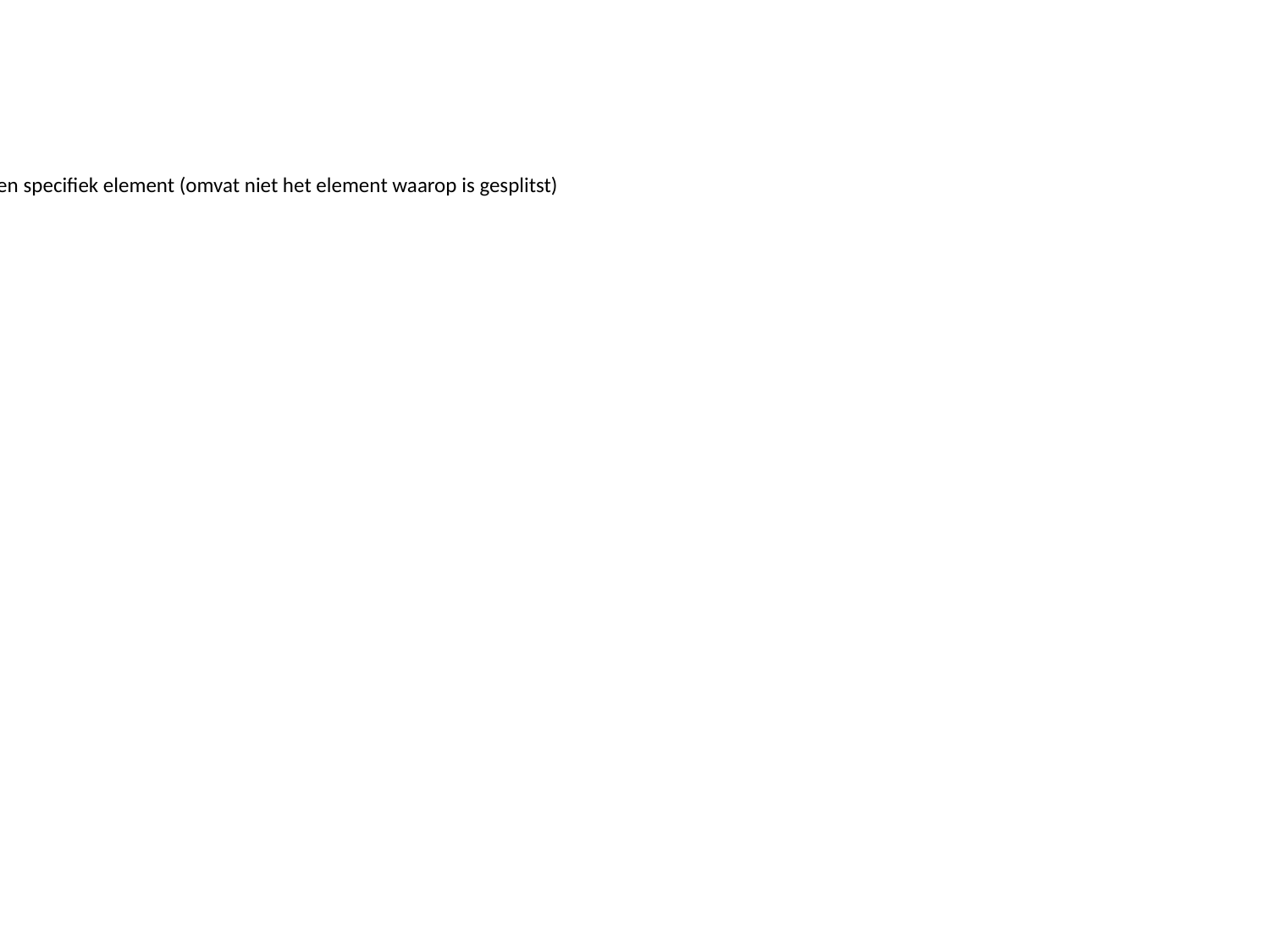

Python Code:
``` # Gesplitst door een specifiek element (omvat niet het element waarop is gesplitst)
 `````` s.split('W') ```